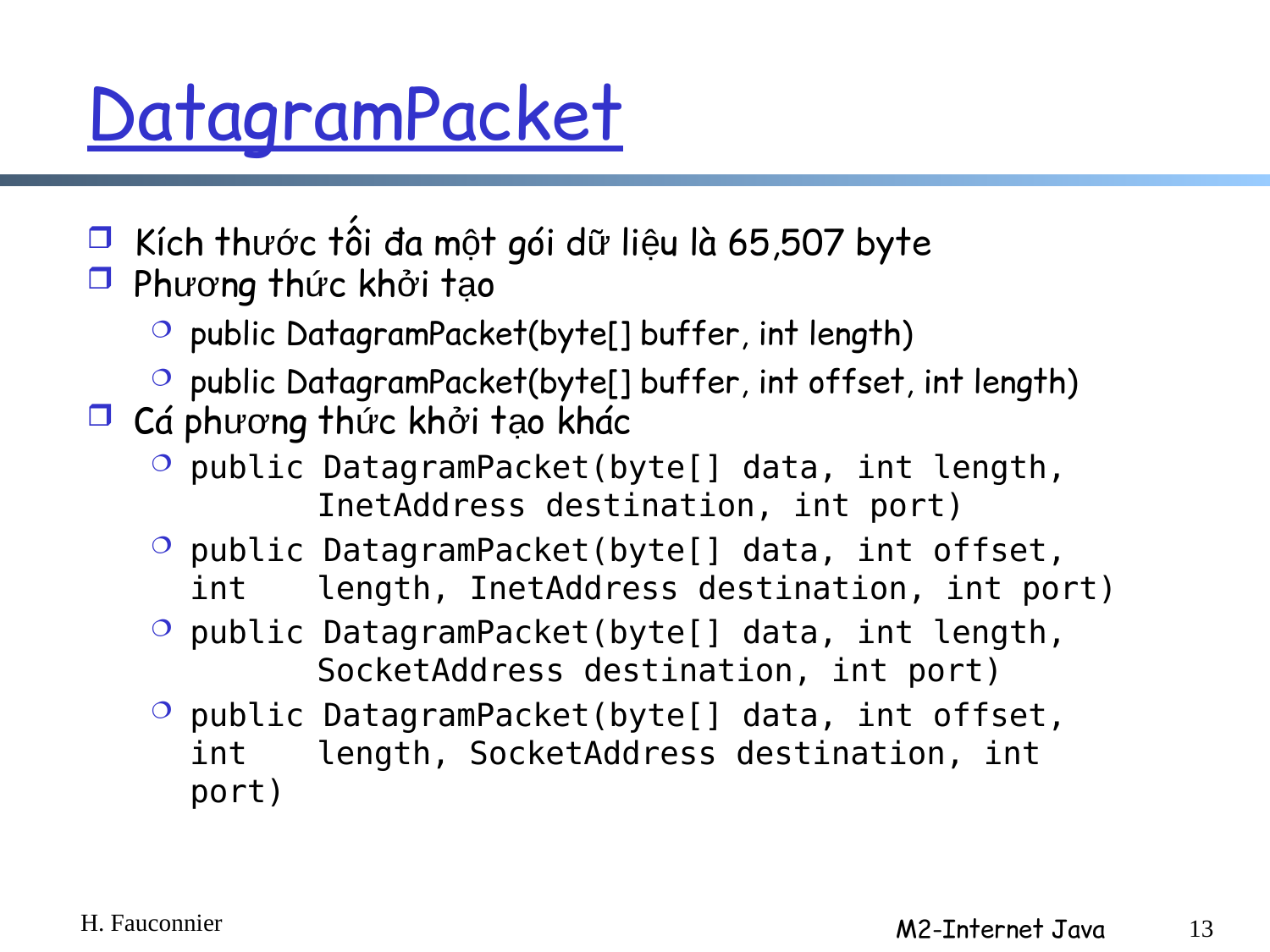

DatagramPacket
Kích thước tối đa một gói dữ liệu là 65,507 byte
Phương thức khởi tạo
public DatagramPacket(byte[] buffer, int length)
public DatagramPacket(byte[] buffer, int offset, int length)
Cá phương thức khởi tạo khác
public DatagramPacket(byte[] data, int length, 	InetAddress destination, int port)
public DatagramPacket(byte[] data, int offset, int 	length, InetAddress destination, int port)
public DatagramPacket(byte[] data, int length, 	SocketAddress destination, int port)
public DatagramPacket(byte[] data, int offset, int 	length, SocketAddress destination, int port)
H. Fauconnier
13
M2-Internet Java